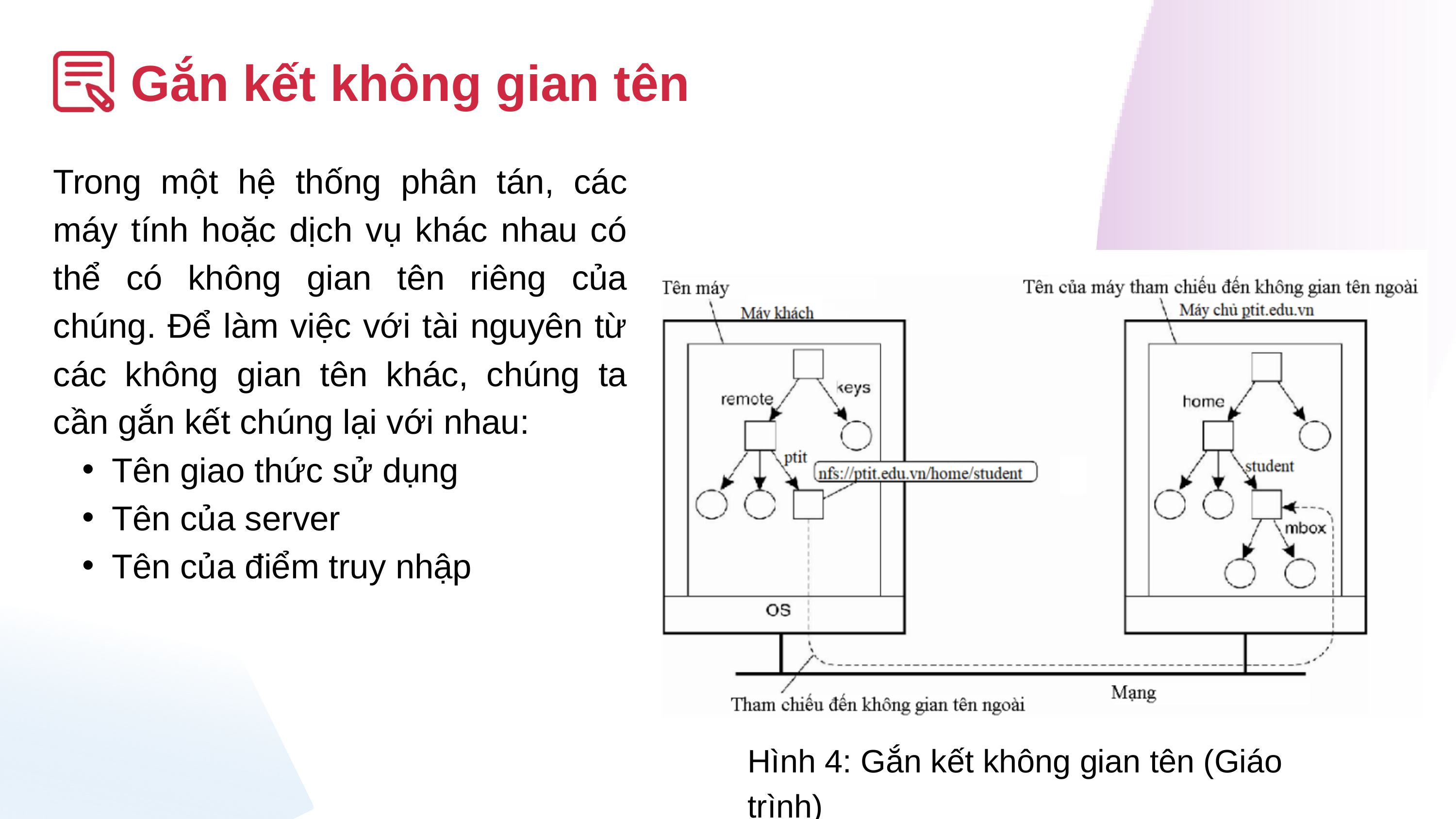

Gắn kết không gian tên

Trong một hệ thống phân tán, các máy tính hoặc dịch vụ khác nhau có thể có không gian tên riêng của chúng. Để làm việc với tài nguyên từ các không gian tên khác, chúng ta cần gắn kết chúng lại với nhau:
Tên giao thức sử dụng
Tên của server
Tên của điểm truy nhập

Hình 4: Gắn kết không gian tên (Giáo trình)